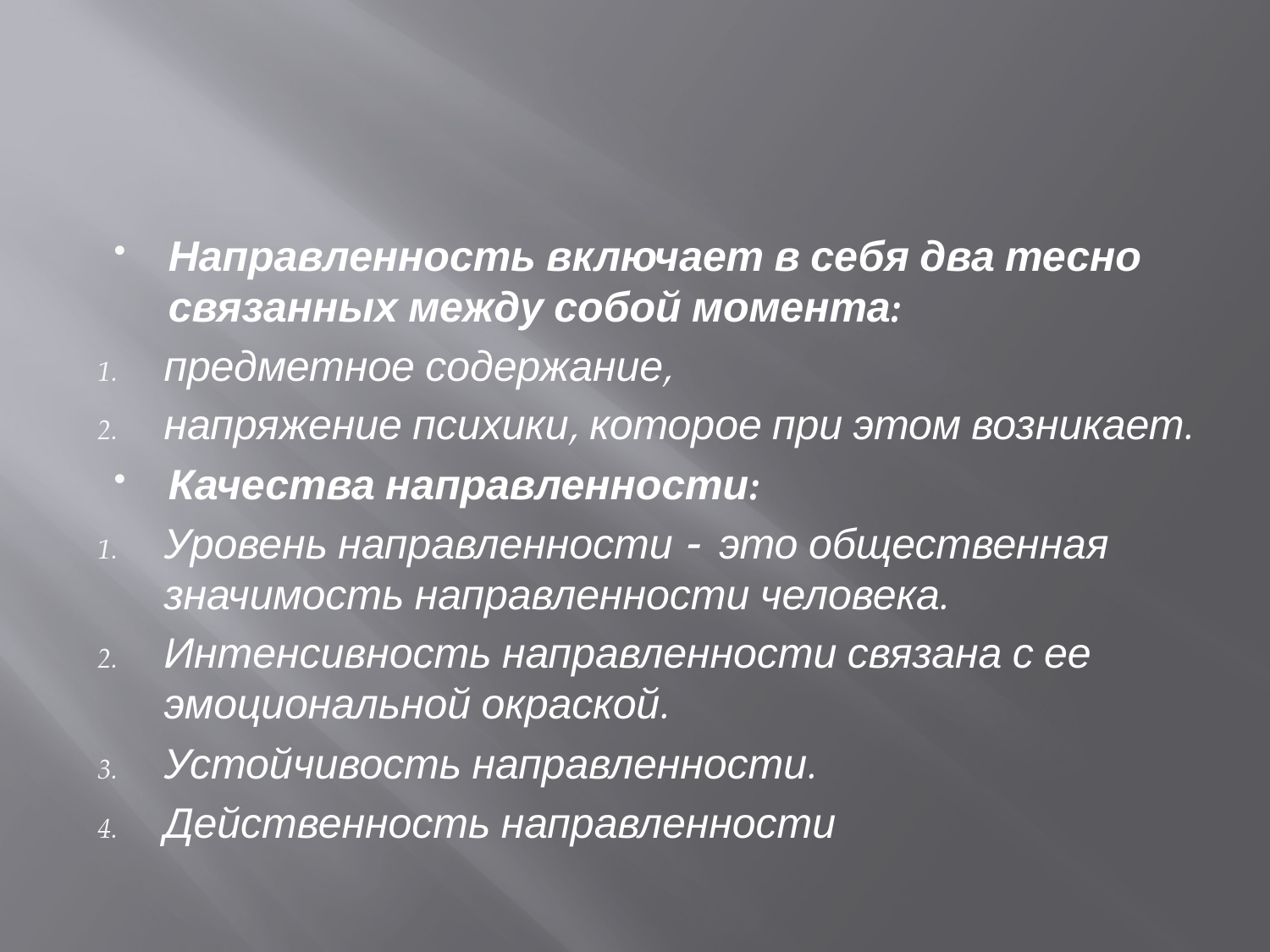

#
Направленность включает в себя два тесно связанных между собой момента:
предметное содержание,
напряжение психики, которое при этом возникает.
Качества направленности:
Уровень направленности −  это общественная значимость направленности человека.
Интенсивность направленности связана с ее эмоциональной окраской.
Устойчивость направленности.
Действенность направленности